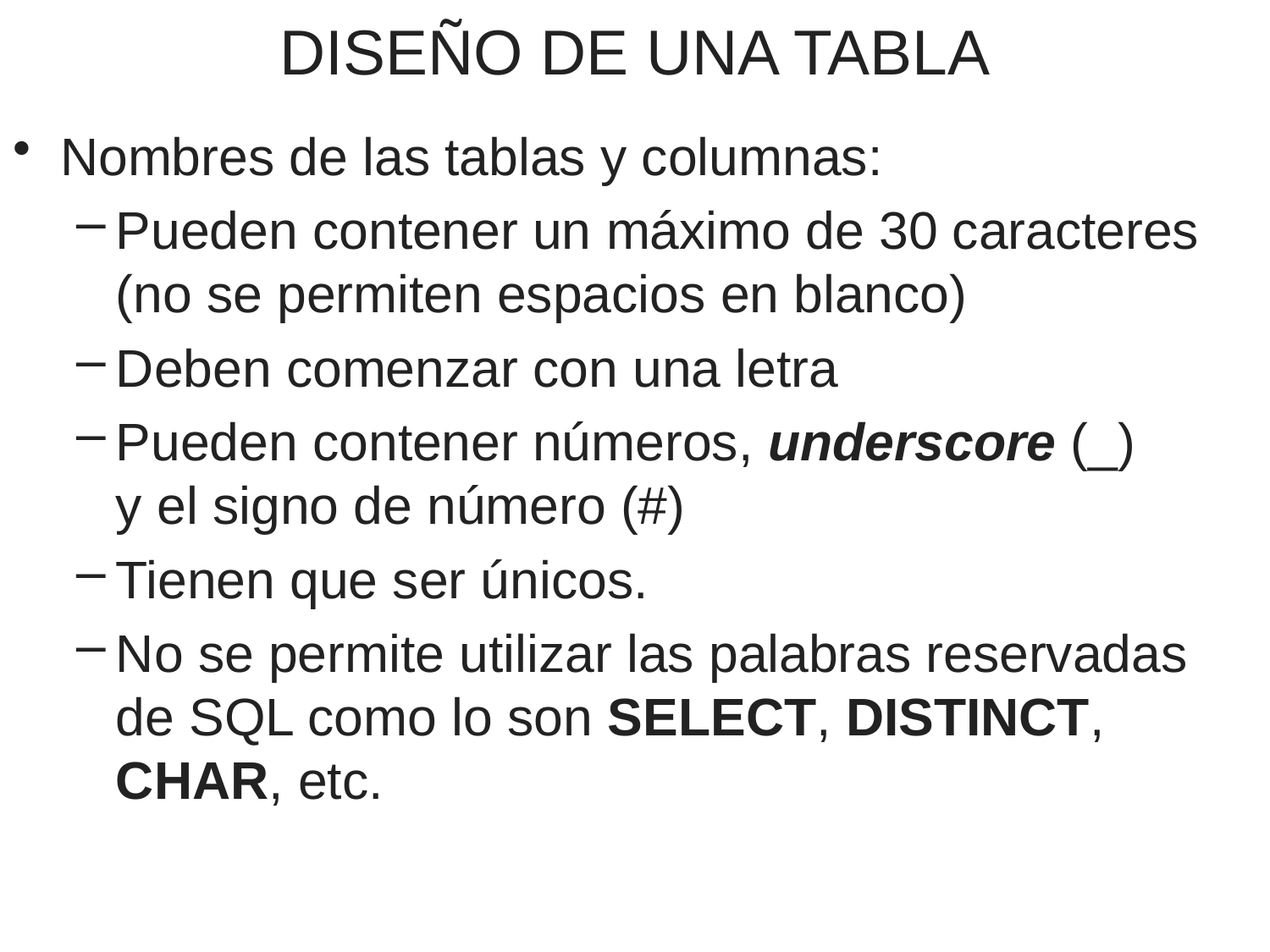

# DISEÑO DE UNA TABLA
Nombres de las tablas y columnas:
Pueden contener un máximo de 30 caracteres
(no se permiten espacios en blanco)
Deben comenzar con una letra
Pueden contener números, underscore (_)
y el signo de número (#)
Tienen que ser únicos.
No se permite utilizar las palabras reservadas de SQL como lo son SELECT, DISTINCT, CHAR, etc.